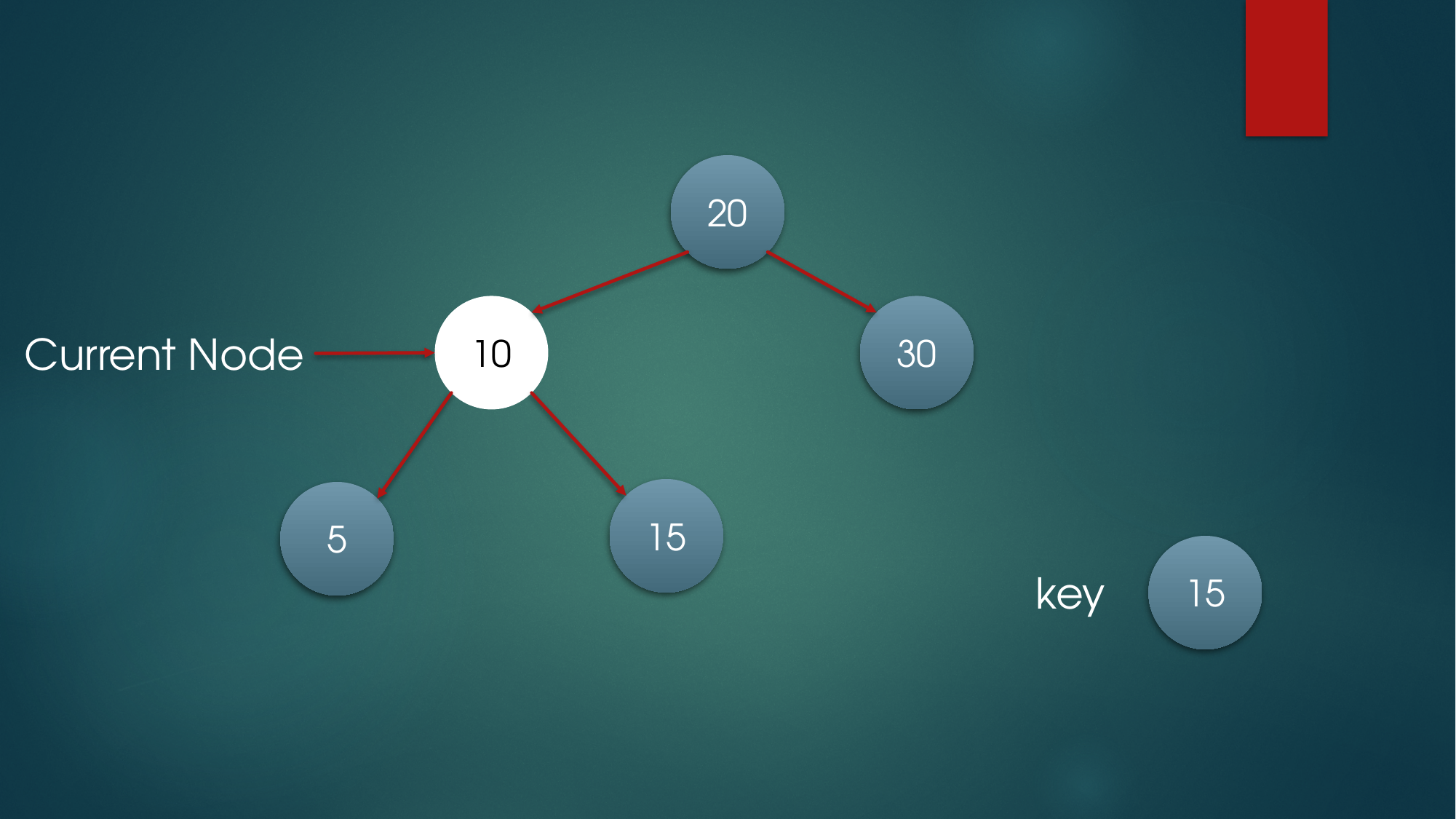

20
10
30
Current Node
15
5
15
key